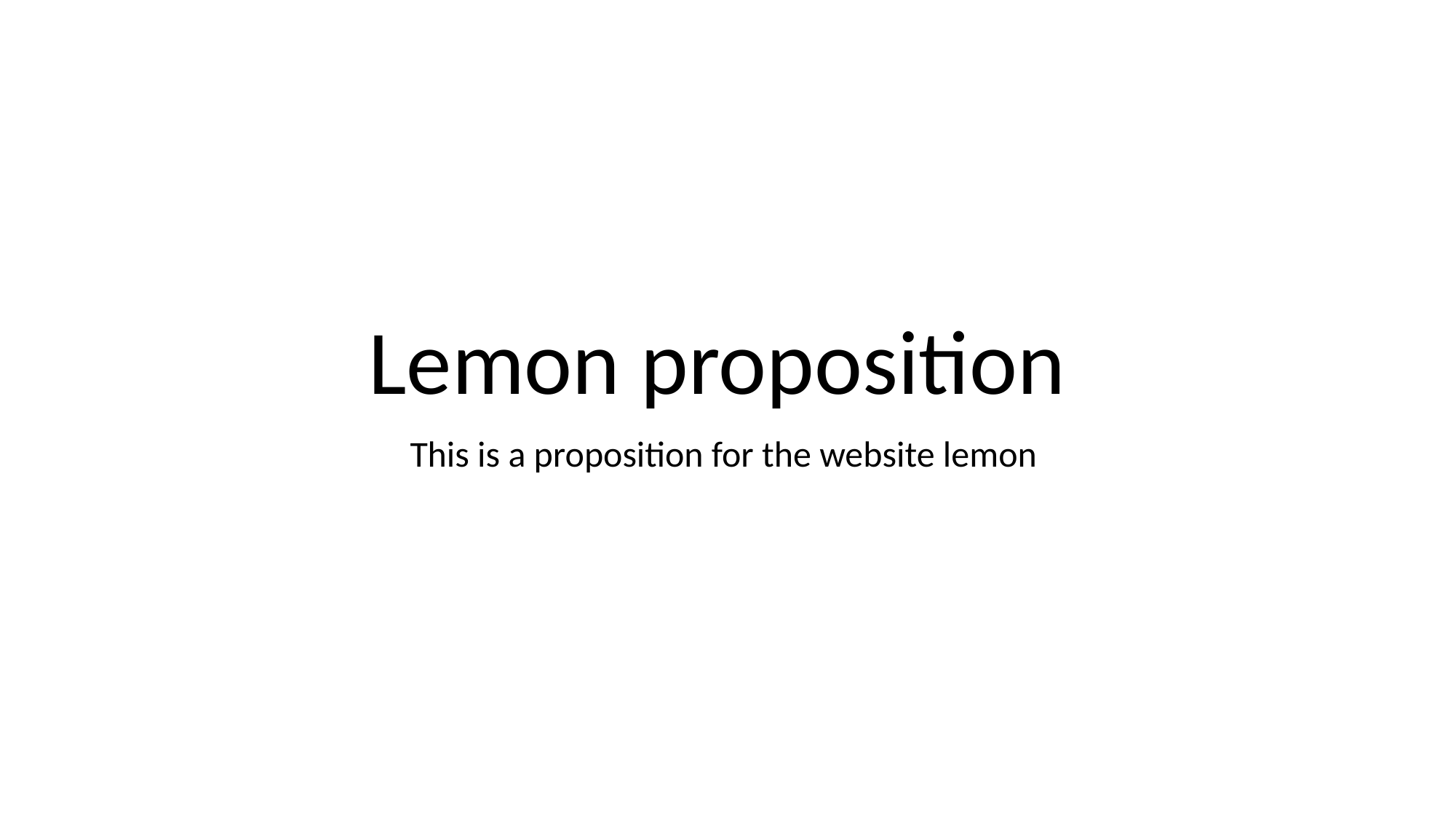

# Lemon proposition
This is a proposition for the website lemon